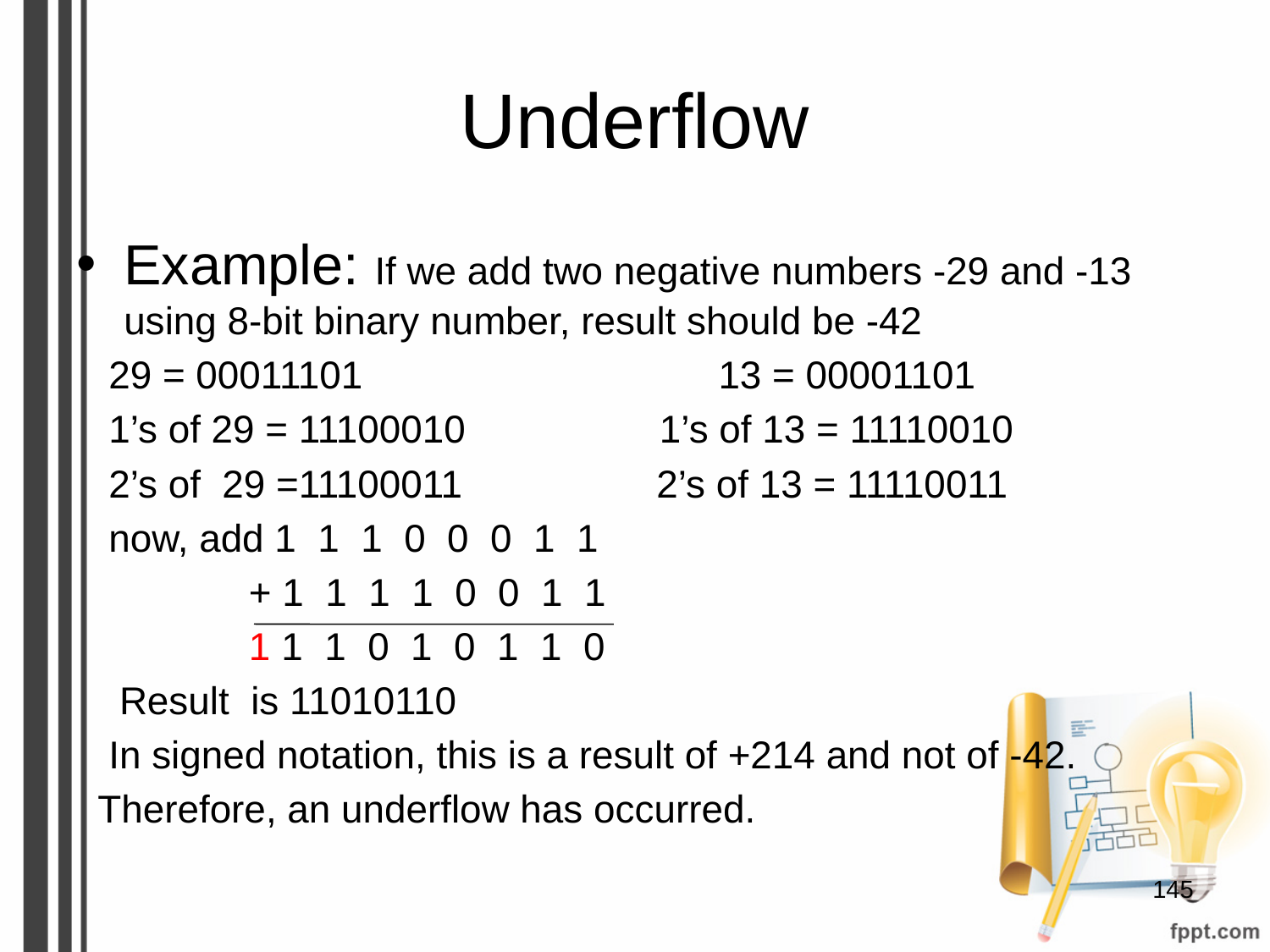

# Underflow
Example: If we add two negative numbers -29 and -13 using 8-bit binary number, result should be -42
   29 = 00011101                                 13 = 00001101
   1’s of 29 = 11100010                  1’s of 13 = 11110010
   2’s of  29 =11100011                  2’s of 13 = 11110011
   now, add 1  1  1  0  0  0  1  1
                + 1  1  1  1  0  0  1  1
                1 1  1  0  1  0  1  1  0
    Result  is 11010110
   In signed notation, this is a result of +214 and not of -42.
  Therefore, an underflow has occurred.
145